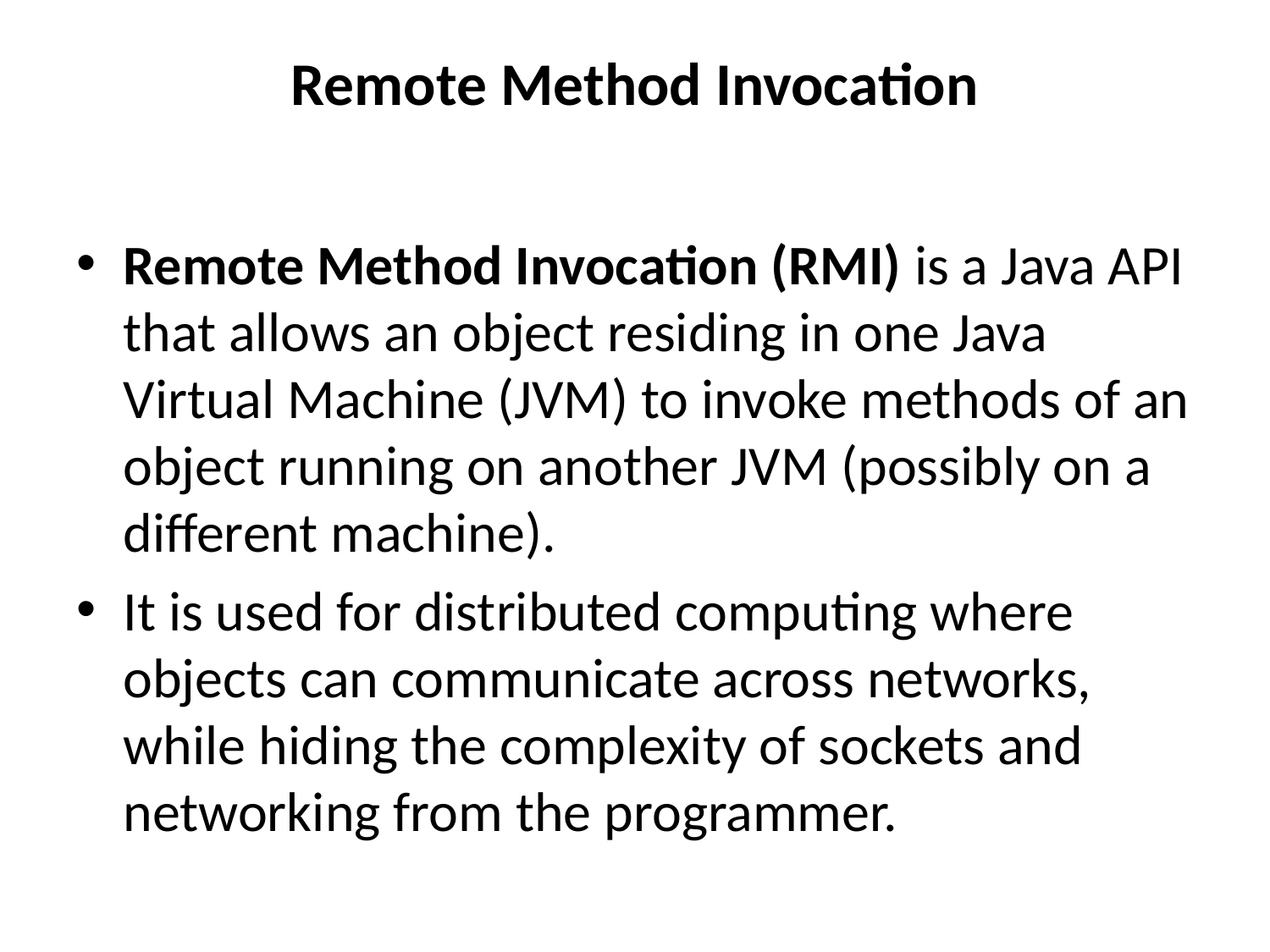

# Remote Method Invocation
Remote Method Invocation (RMI) is a Java API that allows an object residing in one Java Virtual Machine (JVM) to invoke methods of an object running on another JVM (possibly on a different machine).
It is used for distributed computing where objects can communicate across networks, while hiding the complexity of sockets and networking from the programmer.